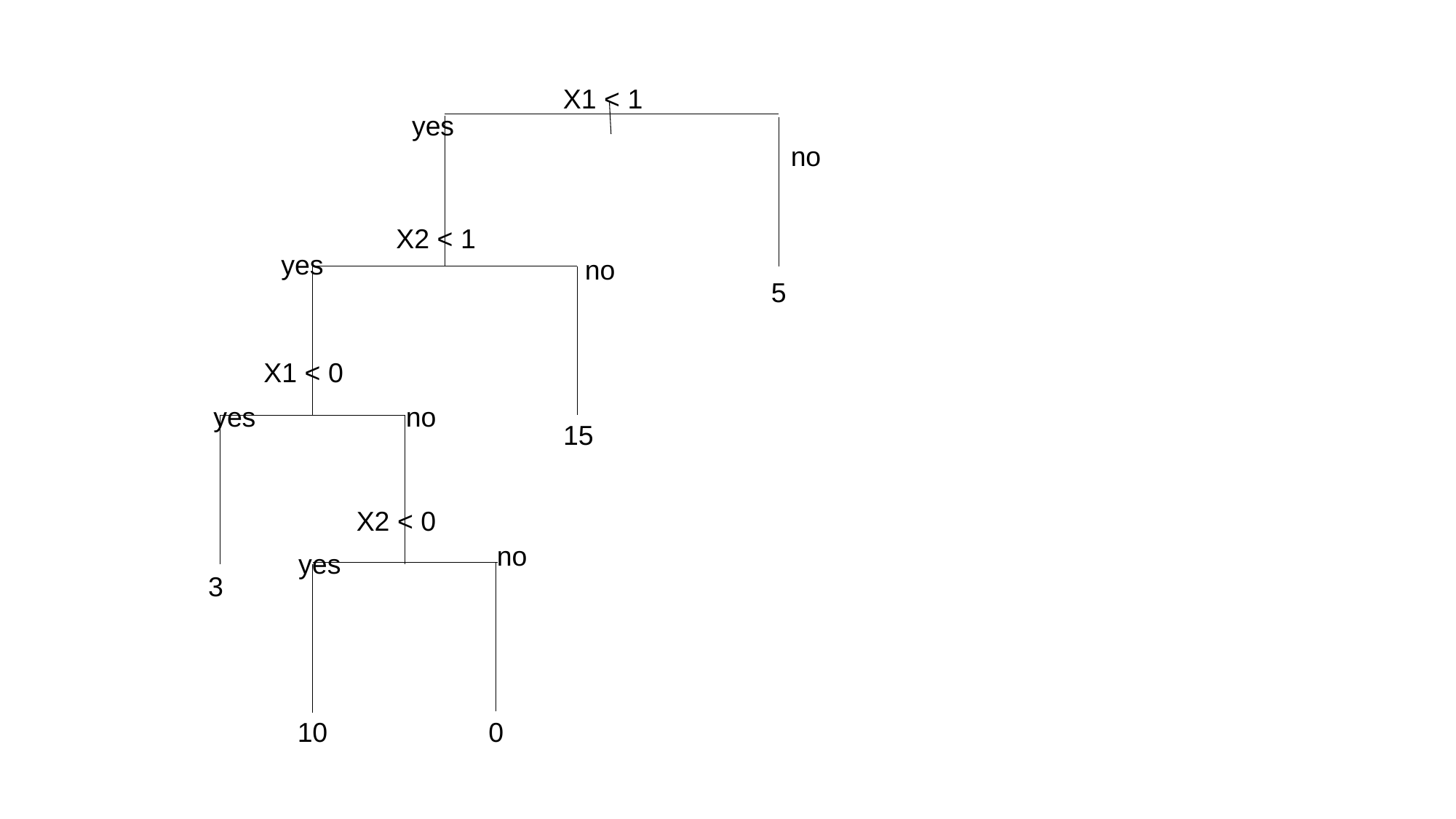

X1 < 1
yes
no
X2 < 1
yes
no
5
X1 < 0
yes
no
15
X2 < 0
no
yes
3
10
0